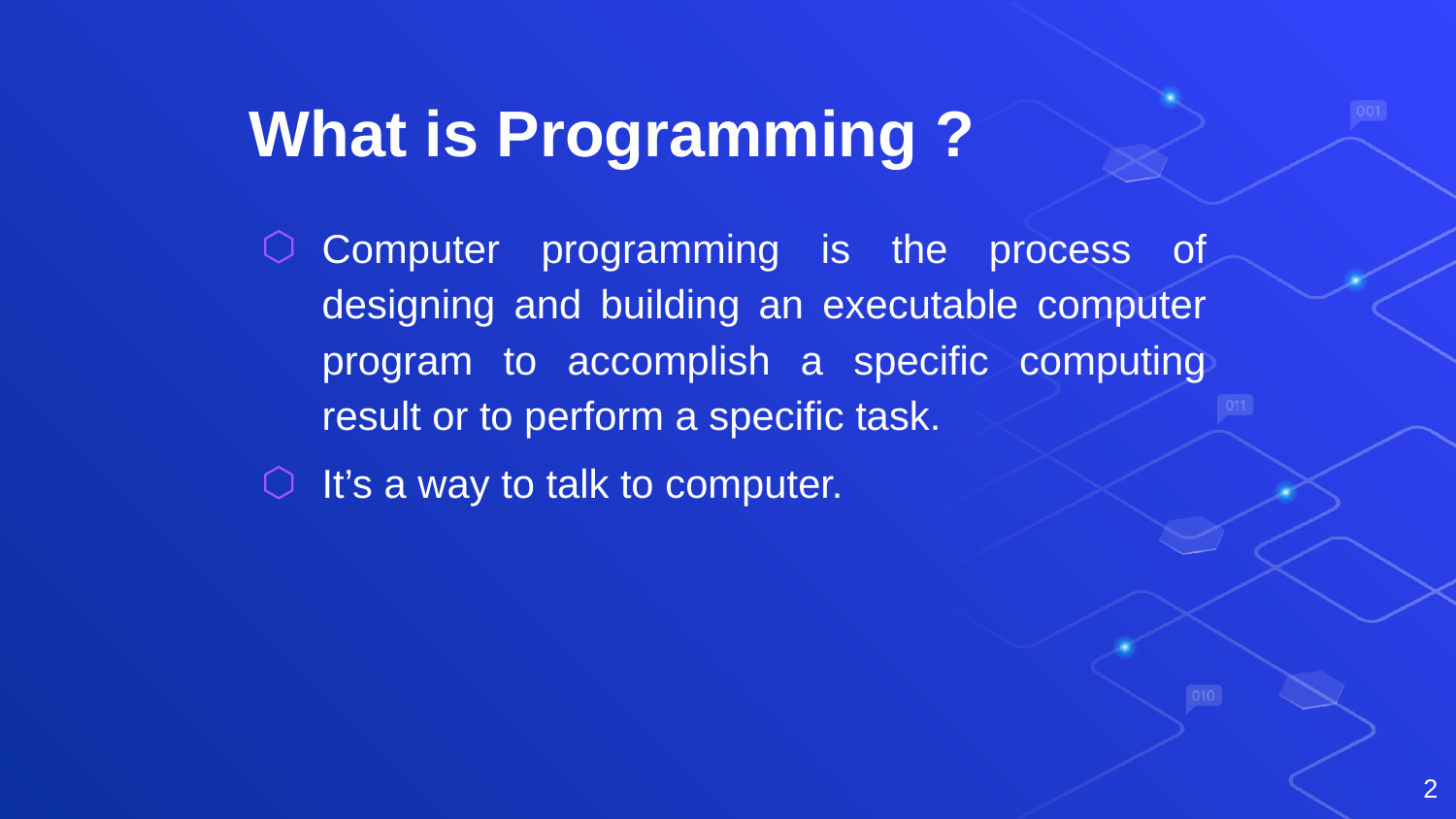

# What is Programming ?
Computer programming is the process of designing and building an executable computer program to accomplish a specific computing result or to perform a specific task.
It’s a way to talk to computer.
2